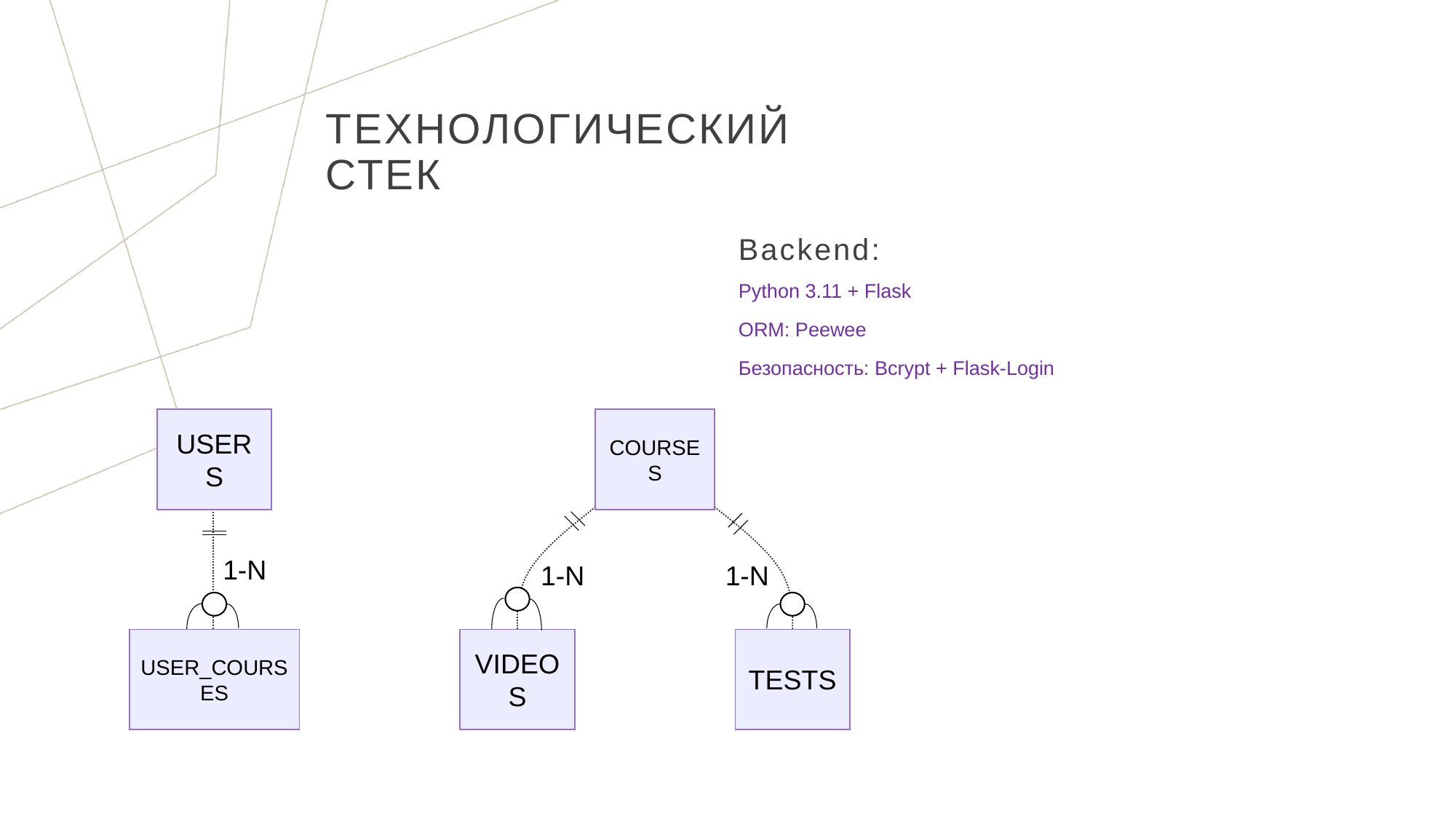

# Технологический стек
Backend:

Python 3.11 + Flask
ORM: Peewee
Безопасность: Bcrypt + Flask-Login
USERS
COURSES
USER_COURSES
VIDEOS
TESTS
1-N

1-N

1-N